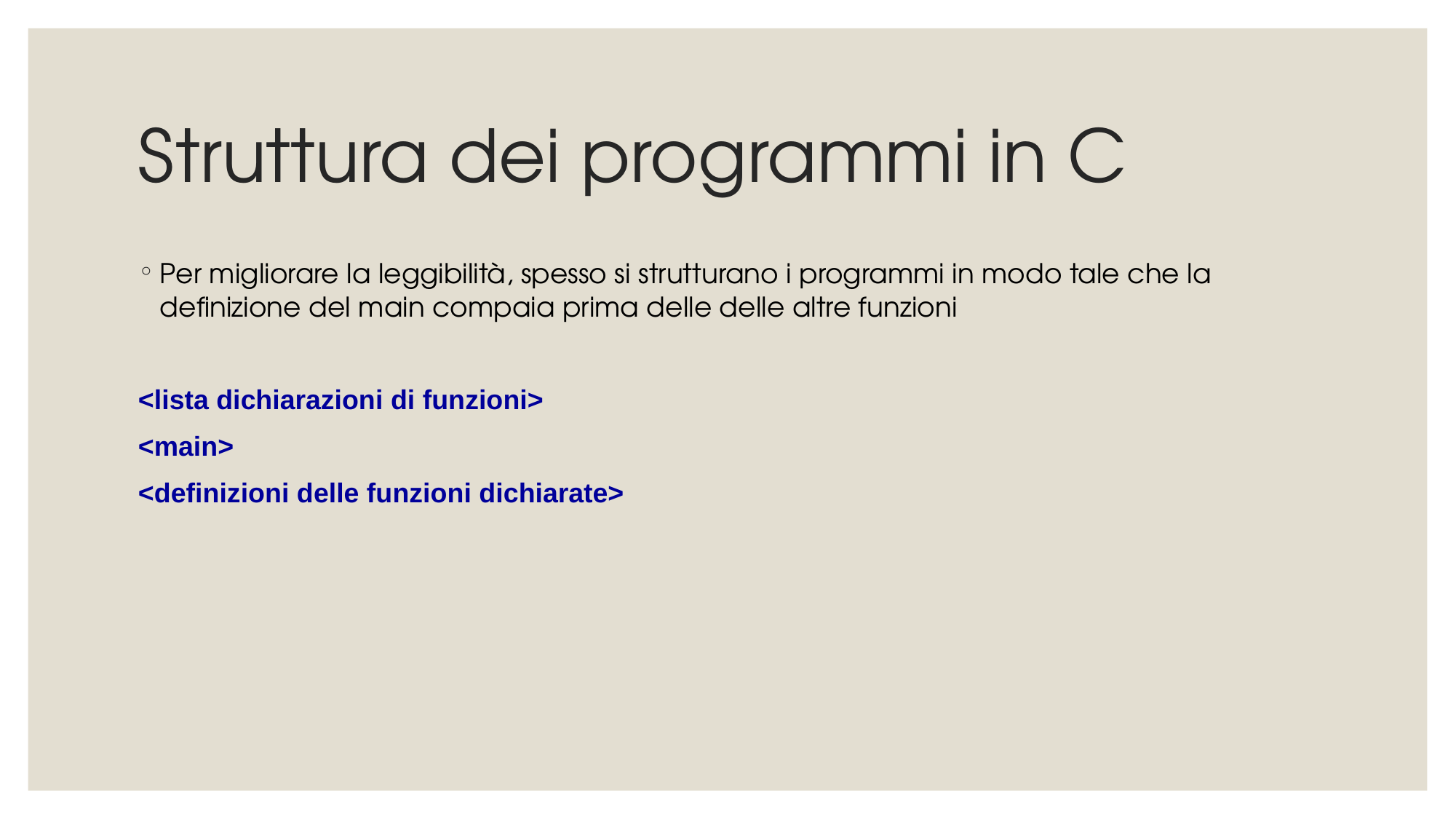

# Struttura dei programmi in C
Per migliorare la leggibilità, spesso si strutturano i programmi in modo tale che la definizione del main compaia prima delle delle altre funzioni

<lista dichiarazioni di funzioni>
<main>
<definizioni delle funzioni dichiarate>